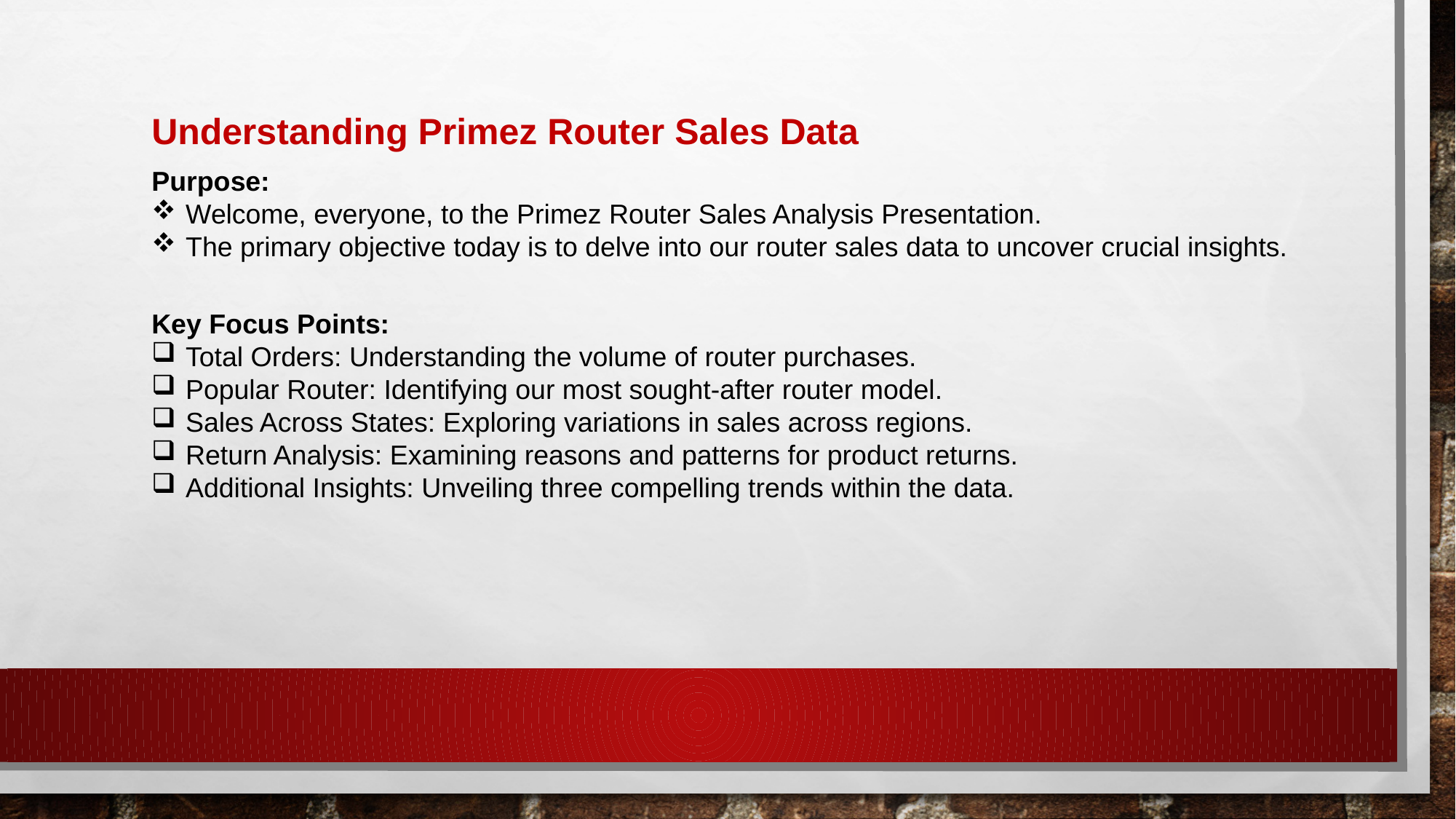

Understanding Primez Router Sales Data
Purpose:
Welcome, everyone, to the Primez Router Sales Analysis Presentation.
The primary objective today is to delve into our router sales data to uncover crucial insights.

Key Focus Points:
Total Orders: Understanding the volume of router purchases.
Popular Router: Identifying our most sought-after router model.
Sales Across States: Exploring variations in sales across regions.
Return Analysis: Examining reasons and patterns for product returns.
Additional Insights: Unveiling three compelling trends within the data.